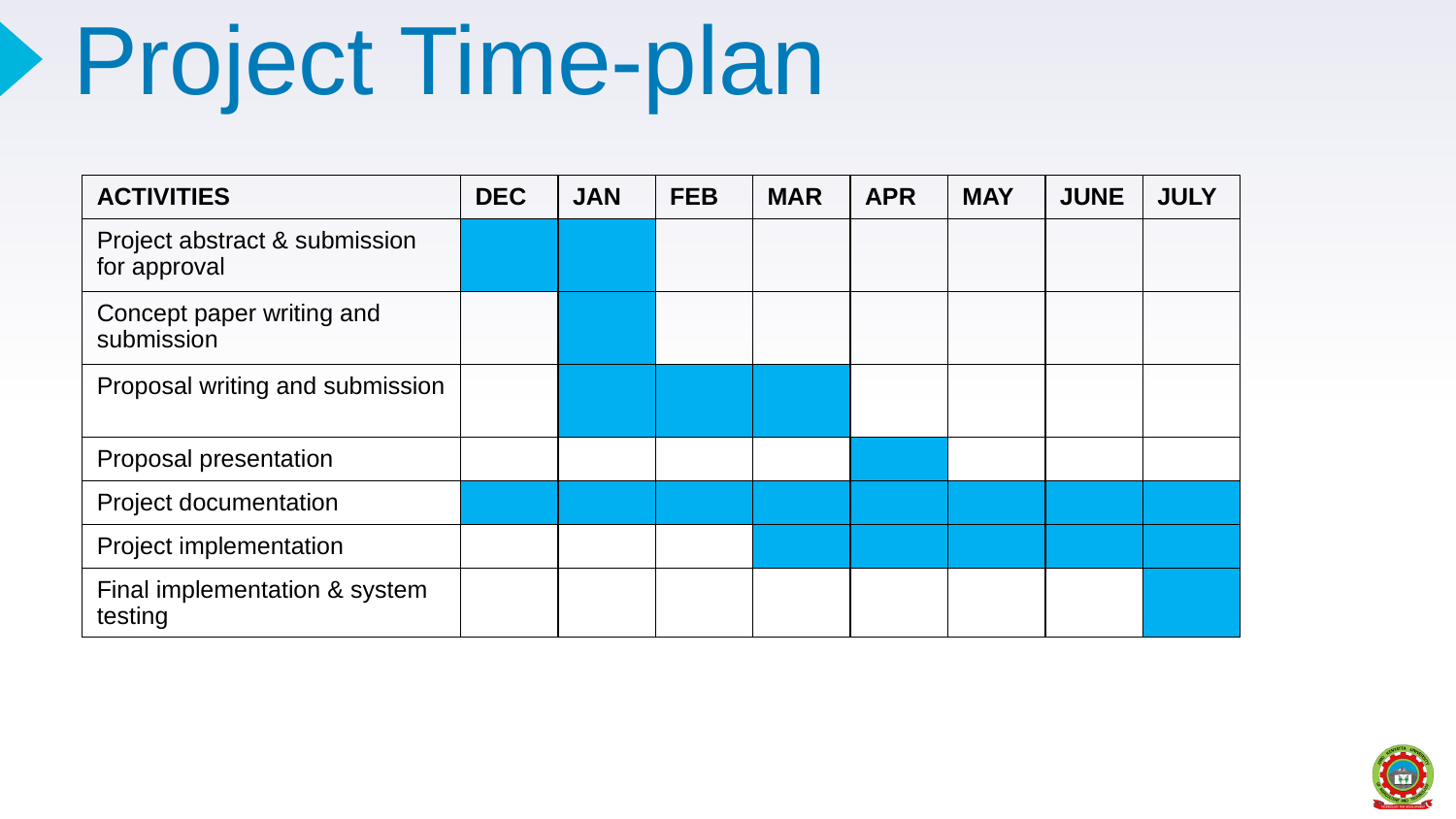

# Project Time-plan
| ACTIVITIES | DEC | JAN | FEB | MAR | APR | MAY | JUNE | JULY |
| --- | --- | --- | --- | --- | --- | --- | --- | --- |
| Project abstract & submission for approval |  |  |  |  |  |  |  |  |
| Concept paper writing and submission |  |  |  |  |  |  |  |  |
| Proposal writing and submission |  |  |  |  |  |  |  |  |
| Proposal presentation |  |  |  |  |  |  |  |  |
| Project documentation |  |  |  |  |  |  |  |  |
| Project implementation |  |  |  |  |  |  |  |  |
| Final implementation & system testing |  |  |  |  |  |  |  |  |
32